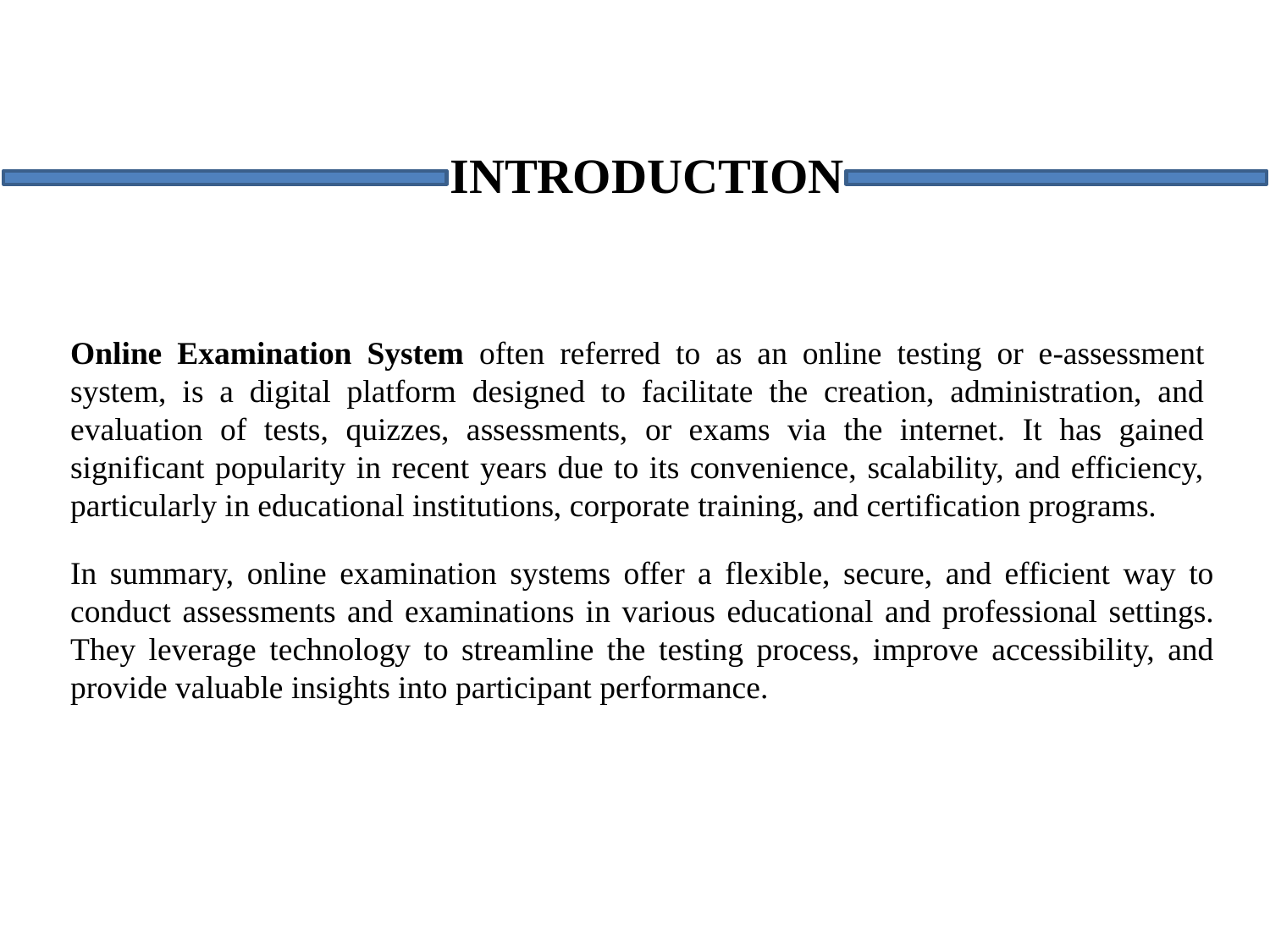

INTRODUCTION

Online Examination System often referred to as an online testing or e-assessment system, is a digital platform designed to facilitate the creation, administration, and evaluation of tests, quizzes, assessments, or exams via the internet. It has gained significant popularity in recent years due to its convenience, scalability, and efficiency, particularly in educational institutions, corporate training, and certification programs.
In summary, online examination systems offer a flexible, secure, and efficient way to conduct assessments and examinations in various educational and professional settings. They leverage technology to streamline the testing process, improve accessibility, and provide valuable insights into participant performance.